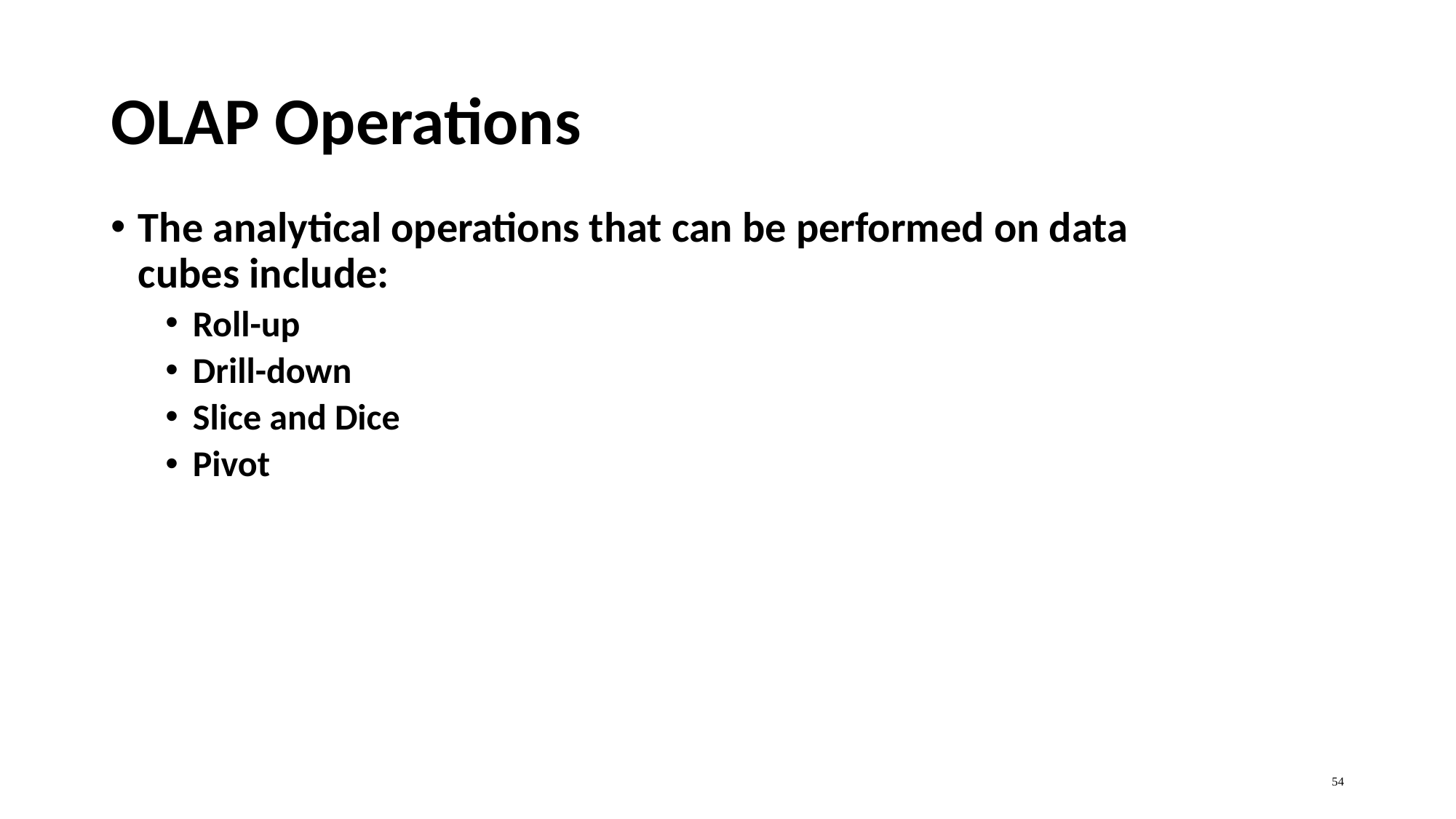

# OLAP Operations
The analytical operations that can be performed on data cubes include:
Roll-up
Drill-down
Slice and Dice
Pivot

54